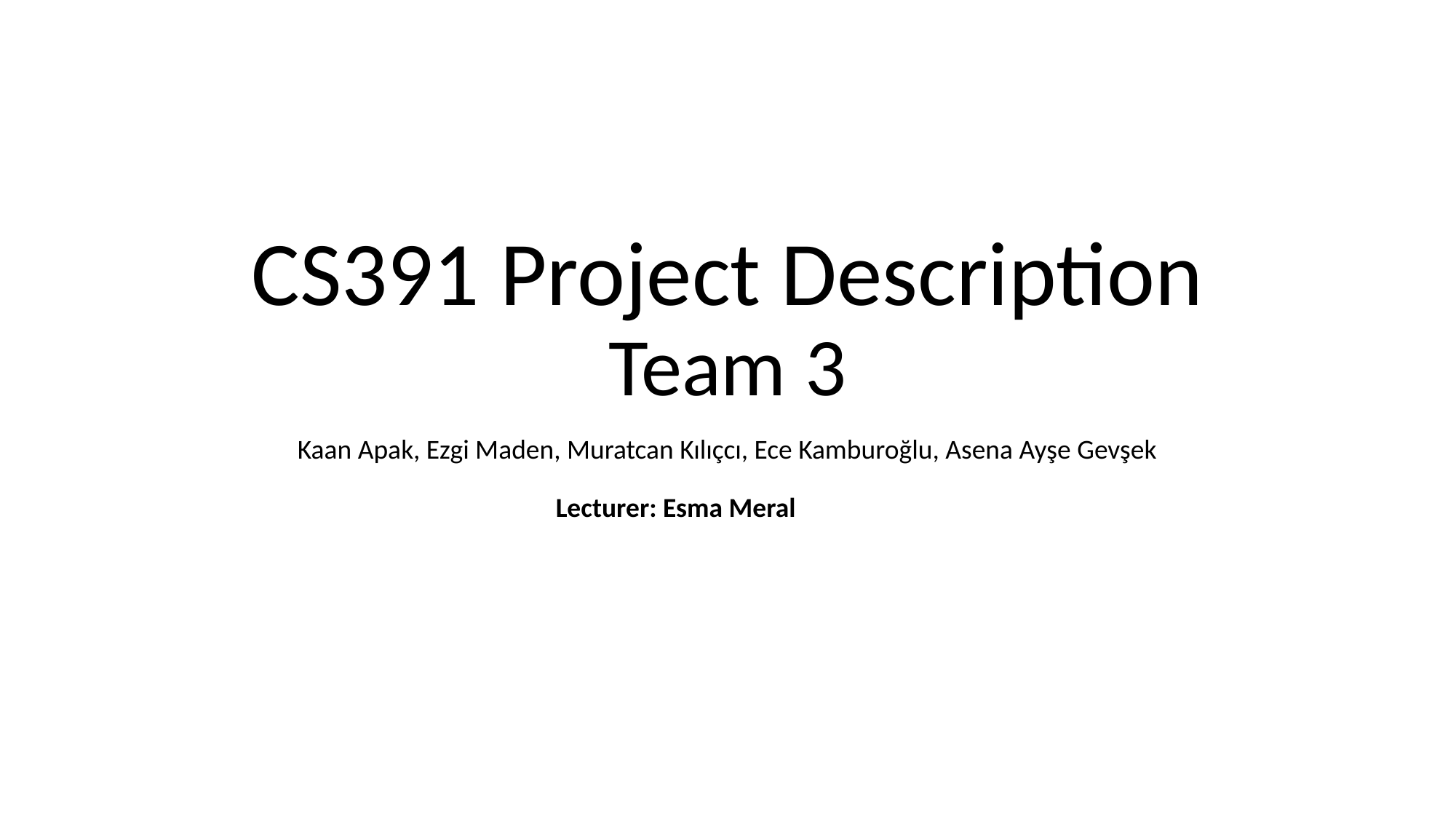

# CS391 Project Description Team 3
Kaan Apak, Ezgi Maden, Muratcan Kılıçcı, Ece Kamburoğlu, Asena Ayşe Gevşek
Lecturer: Esma Meral